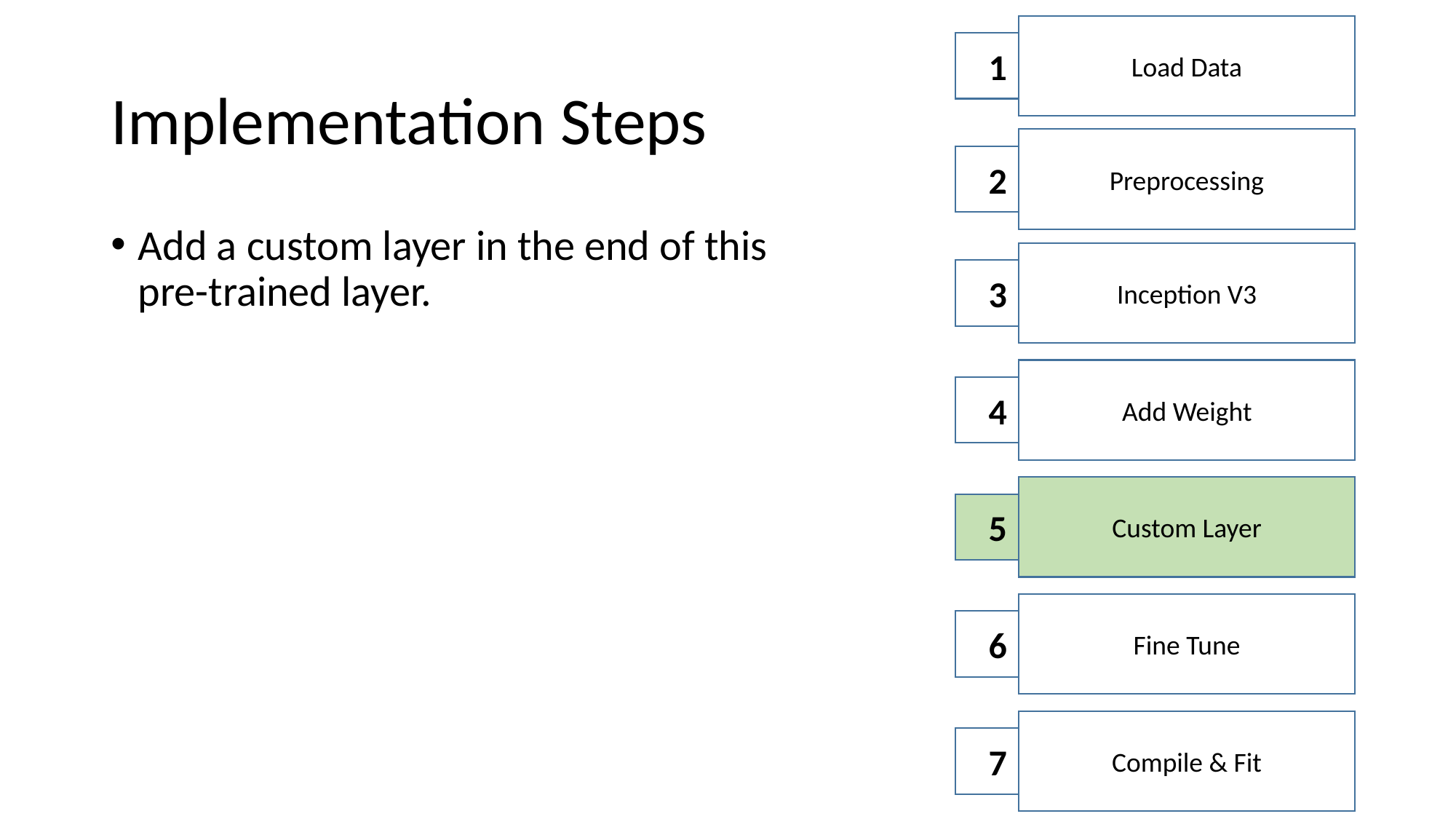

Load Data
1
# Implementation Steps
Preprocessing
2
Add a custom layer in the end of this pre-trained layer.

Inception V3
3
Add Weight
4
Custom Layer
5
Fine Tune
6
Compile & Fit
7